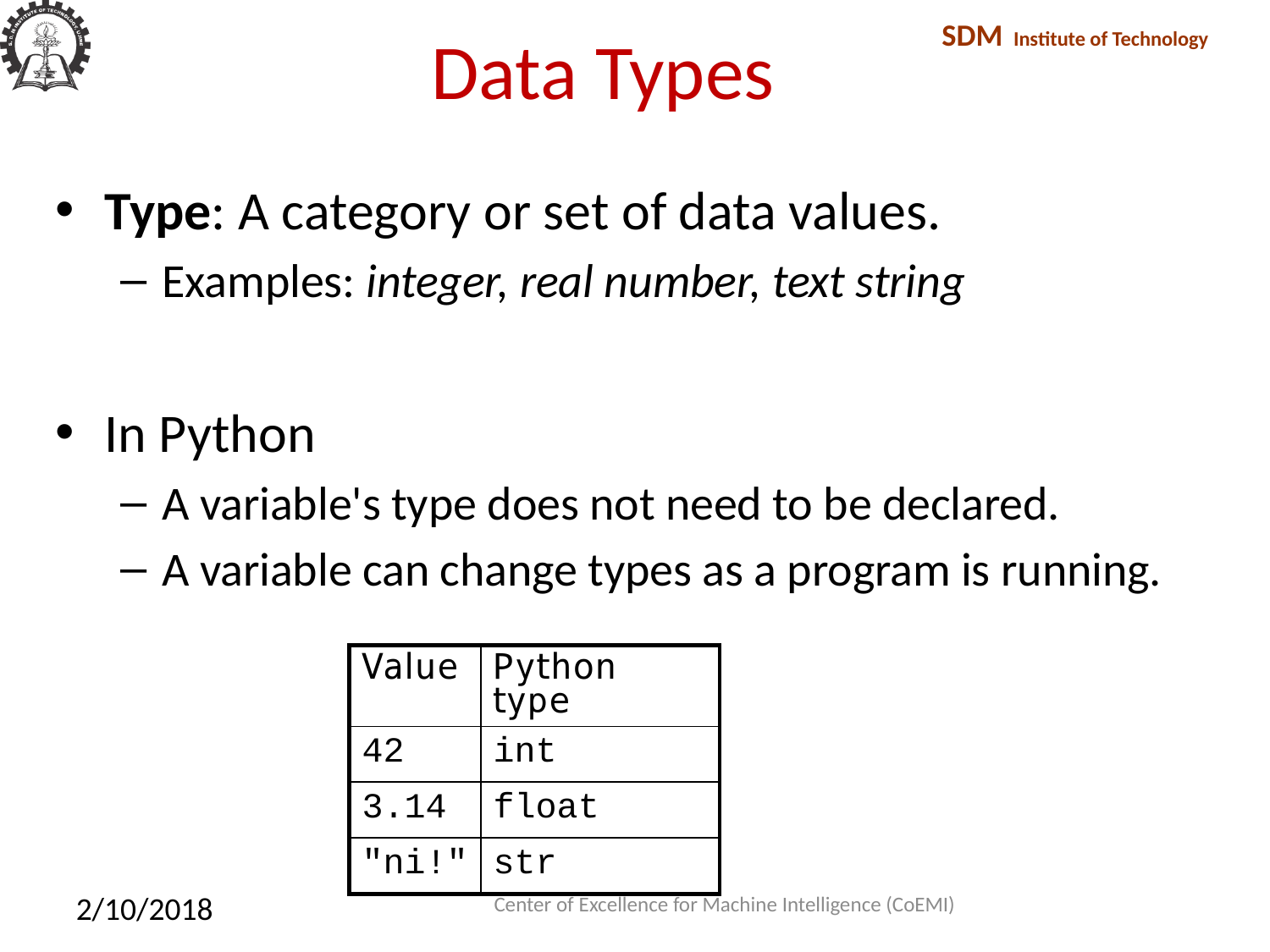

# Data Types
Type: A category or set of data values.
Examples: integer, real number, text string

In Python
A variable's type does not need to be declared.
A variable can change types as a program is running.
| Value | Python type |
| --- | --- |
| 42 | int |
| 3.14 | float |
| "ni!" | str |
Center of Excellence for Machine Intelligence (CoEMI)
2/10/2018